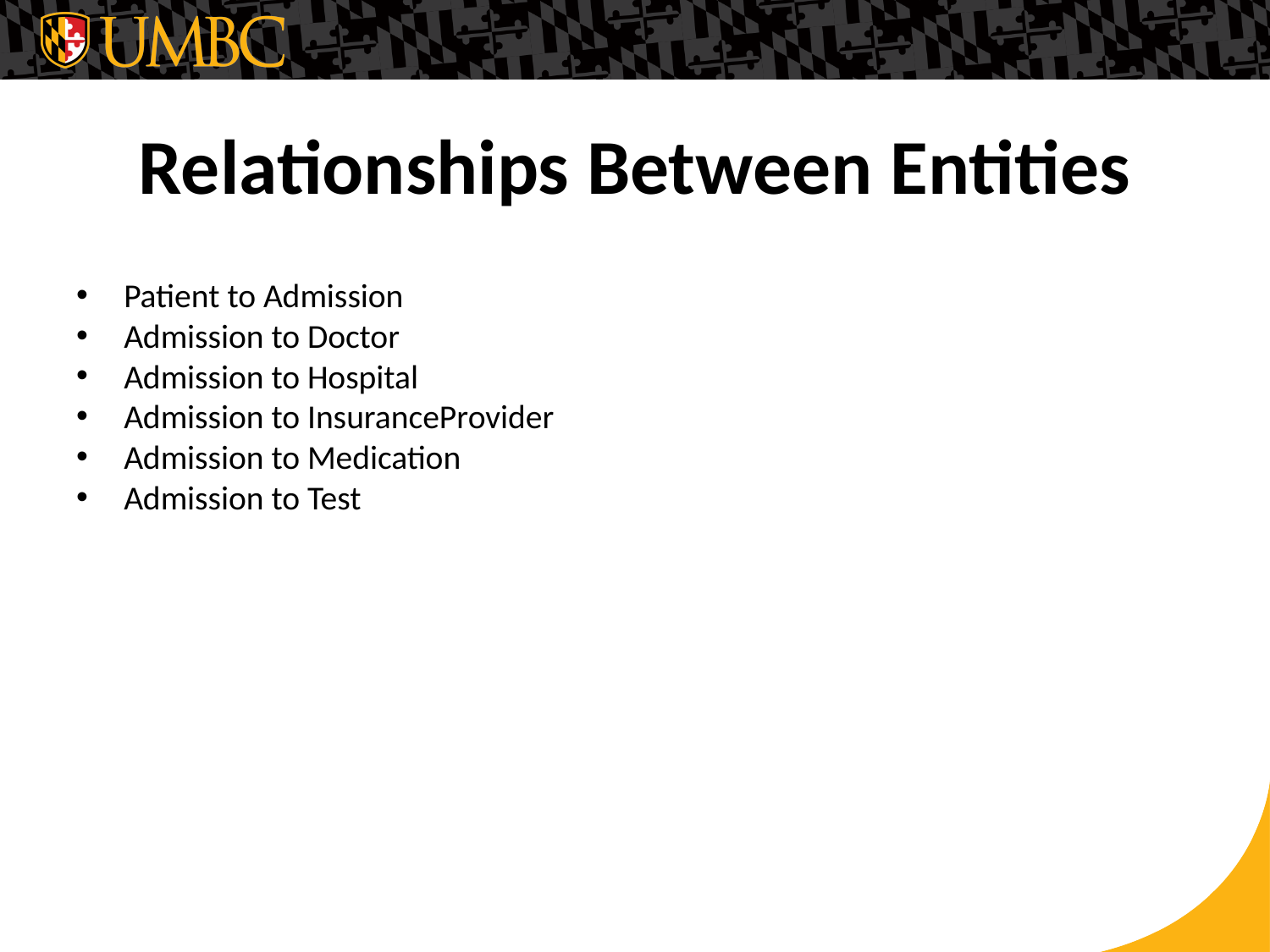

# Relationships Between Entities
Patient to Admission
Admission to Doctor
Admission to Hospital
Admission to InsuranceProvider
Admission to Medication
Admission to Test